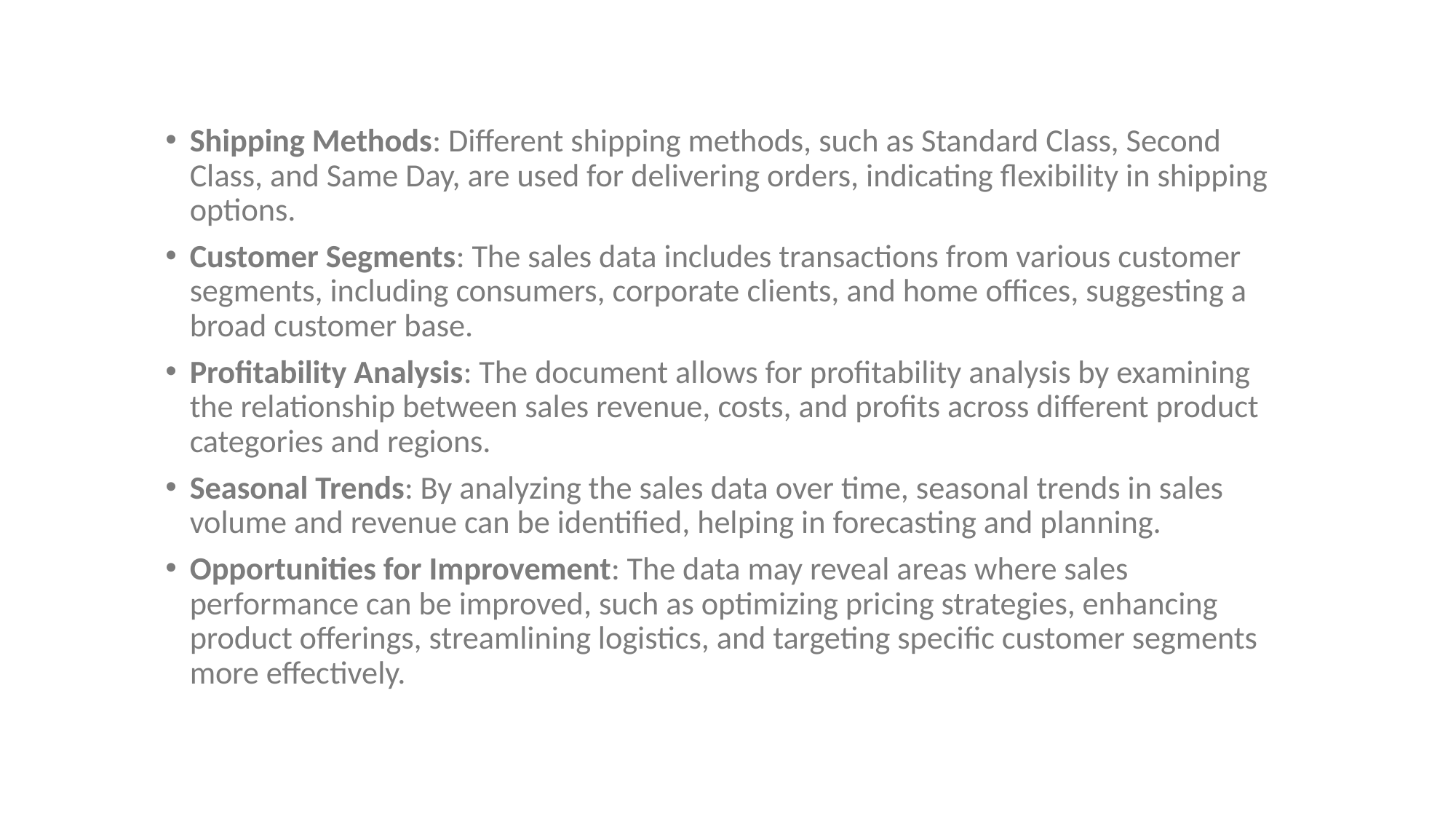

Shipping Methods: Different shipping methods, such as Standard Class, Second Class, and Same Day, are used for delivering orders, indicating flexibility in shipping options.
Customer Segments: The sales data includes transactions from various customer segments, including consumers, corporate clients, and home offices, suggesting a broad customer base.
Profitability Analysis: The document allows for profitability analysis by examining the relationship between sales revenue, costs, and profits across different product categories and regions.
Seasonal Trends: By analyzing the sales data over time, seasonal trends in sales volume and revenue can be identified, helping in forecasting and planning.
Opportunities for Improvement: The data may reveal areas where sales performance can be improved, such as optimizing pricing strategies, enhancing product offerings, streamlining logistics, and targeting specific customer segments more effectively.